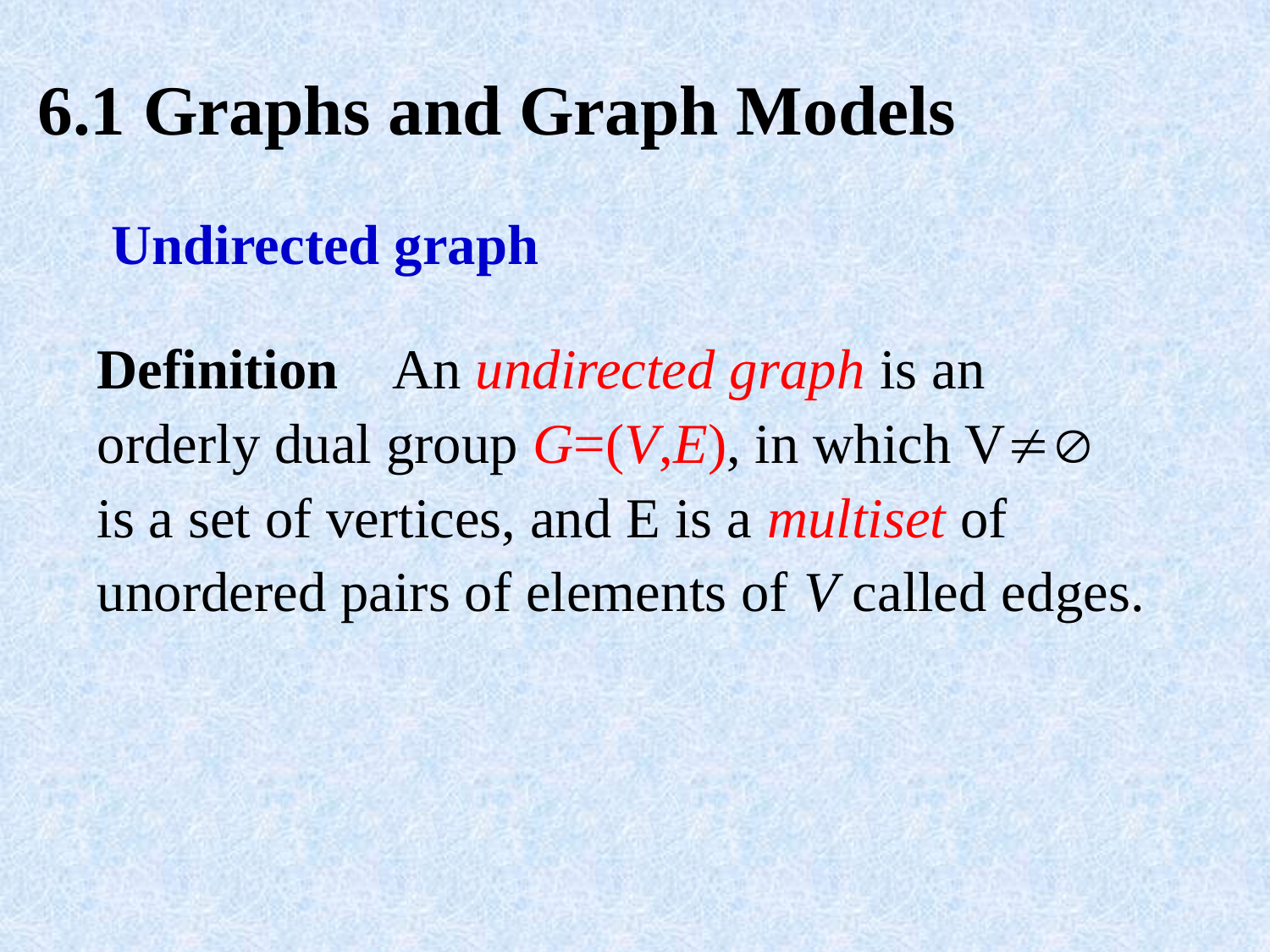

6.1 Graphs and Graph Models
 Undirected graph
Definition    An undirected graph is an orderly dual group G=(V,E), in which V≠∅ is a set of vertices, and E is a multiset of unordered pairs of elements of V called edges.